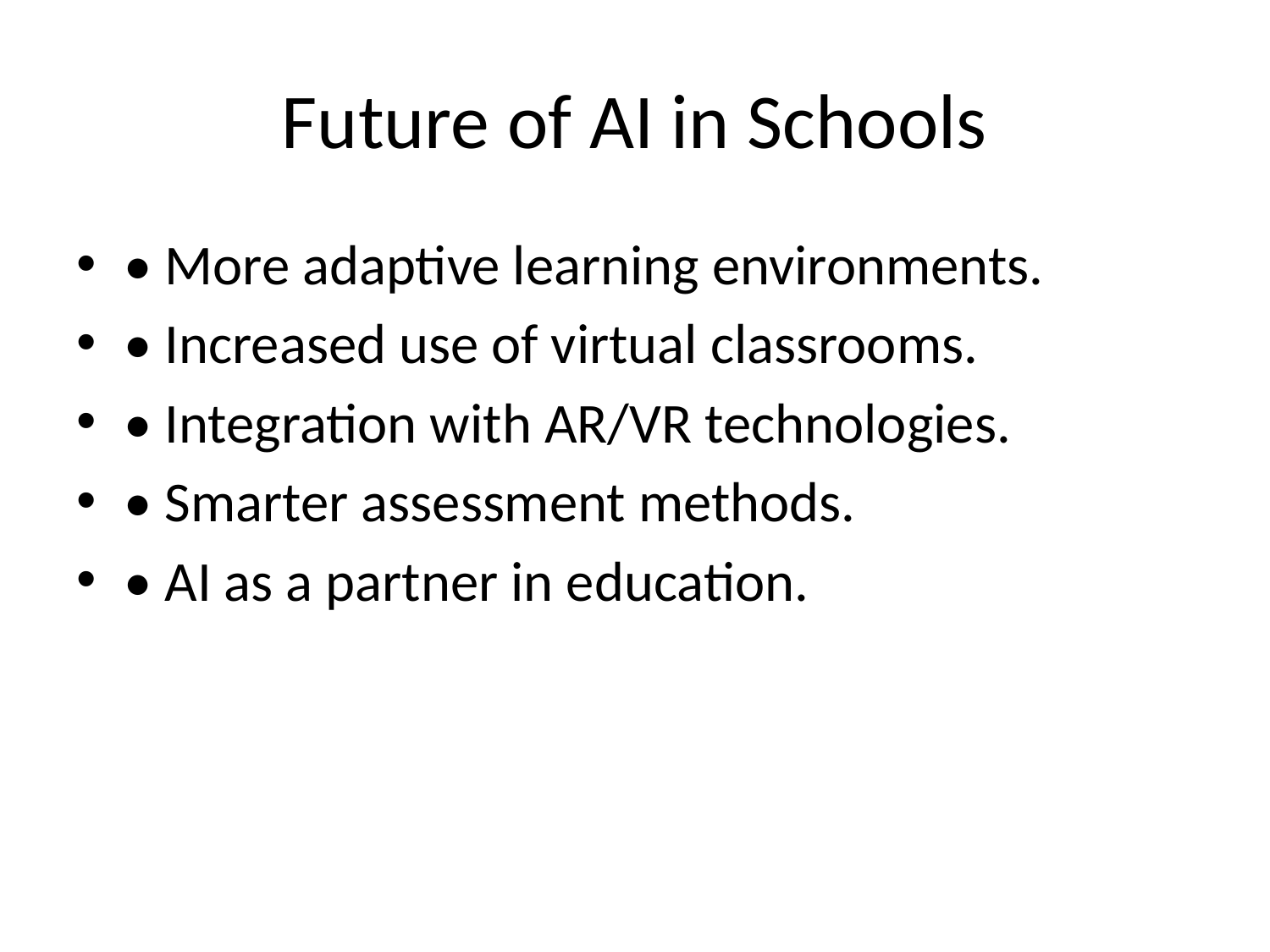

# Future of AI in Schools
• More adaptive learning environments.
• Increased use of virtual classrooms.
• Integration with AR/VR technologies.
• Smarter assessment methods.
• AI as a partner in education.